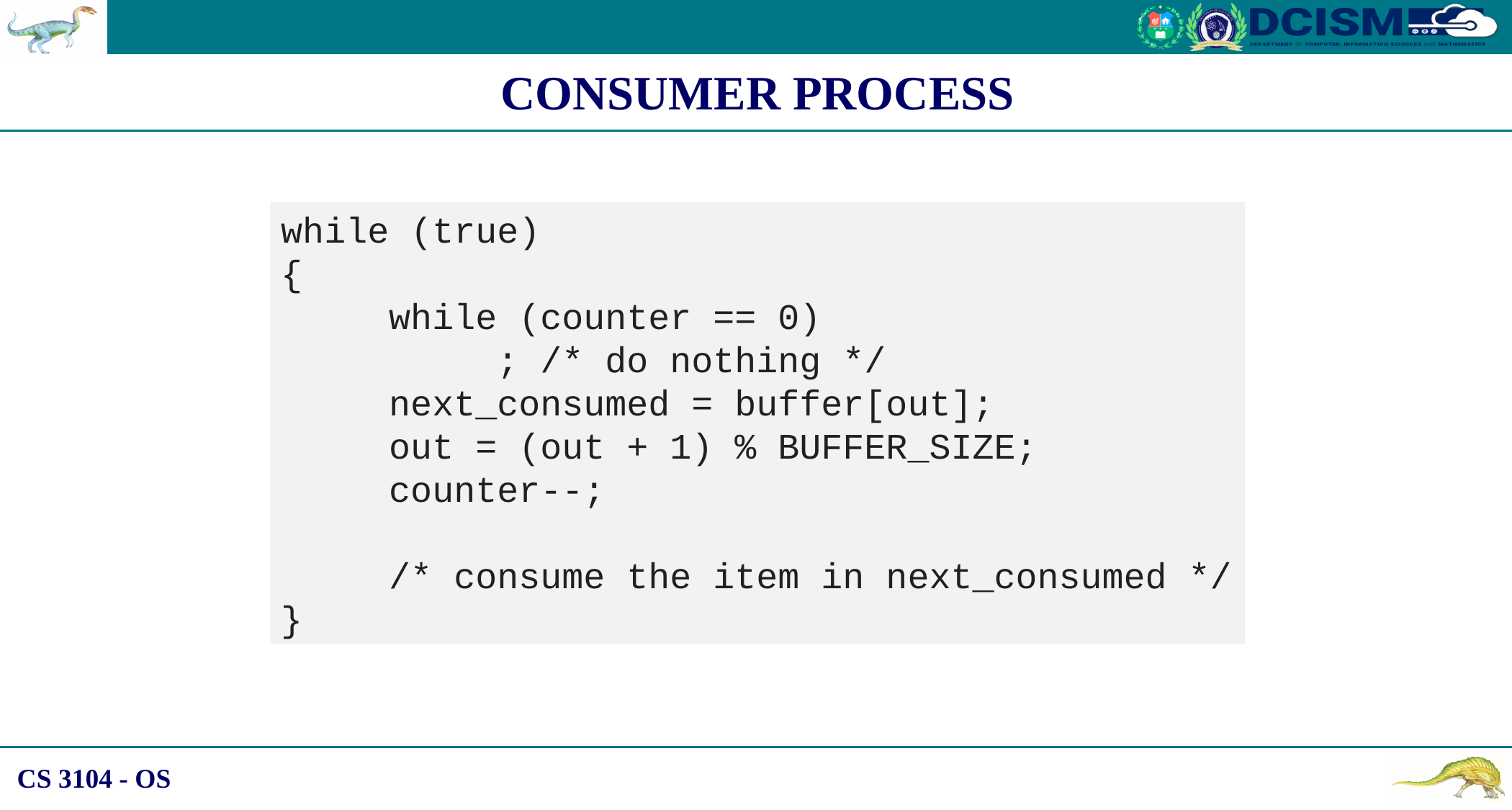

CONSUMER PROCESS
while (true)
{
	while (counter == 0)
		; /* do nothing */
	next_consumed = buffer[out];
	out = (out + 1) % BUFFER_SIZE;
     counter--;

	/* consume the item in next_consumed */
}